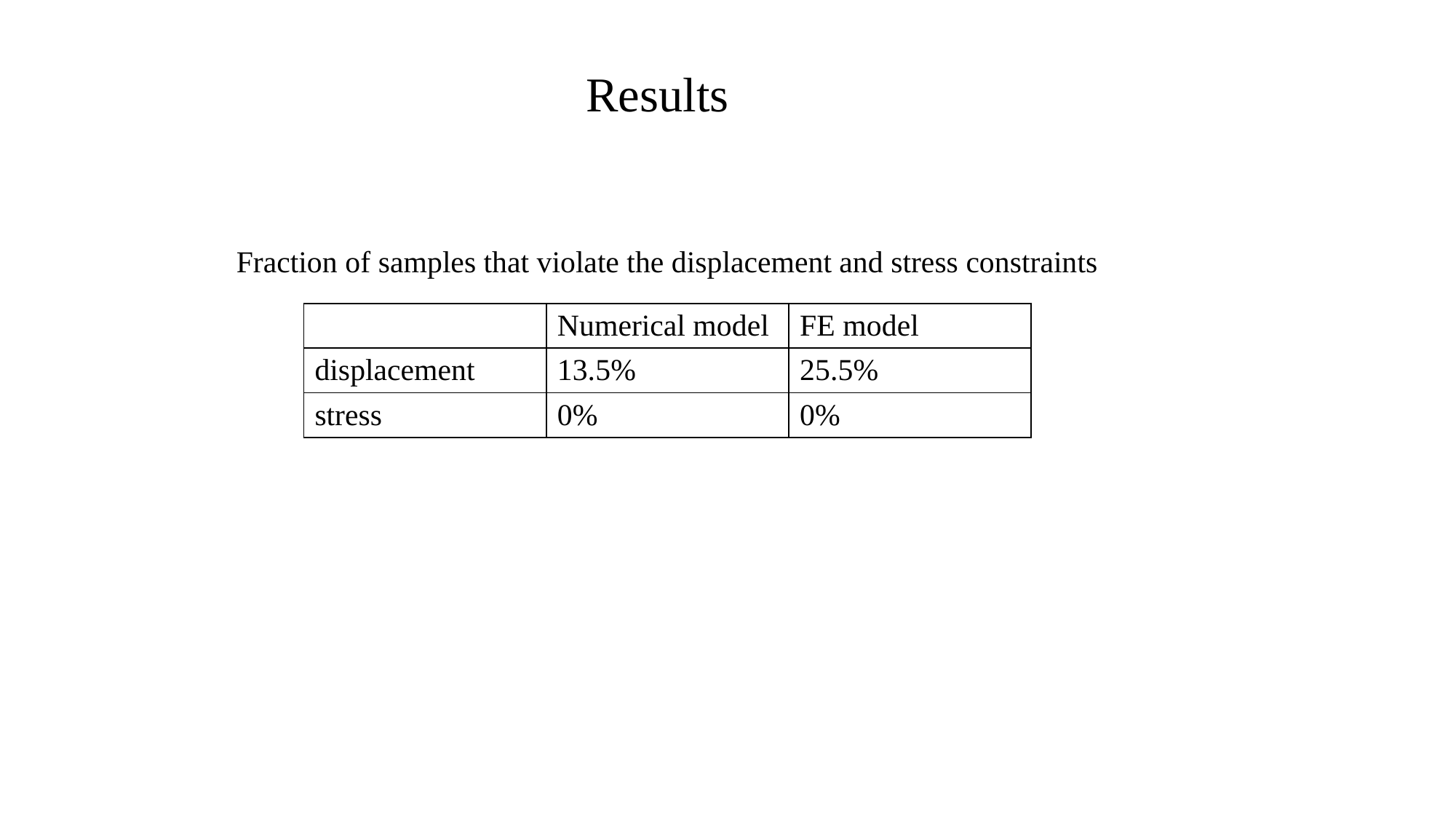

Results

Fraction of samples that violate the displacement and stress constraints
|  | Numerical model | FE model |
| --- | --- | --- |
| displacement | 13.5% | 25.5% |
| stress | 0% | 0% |